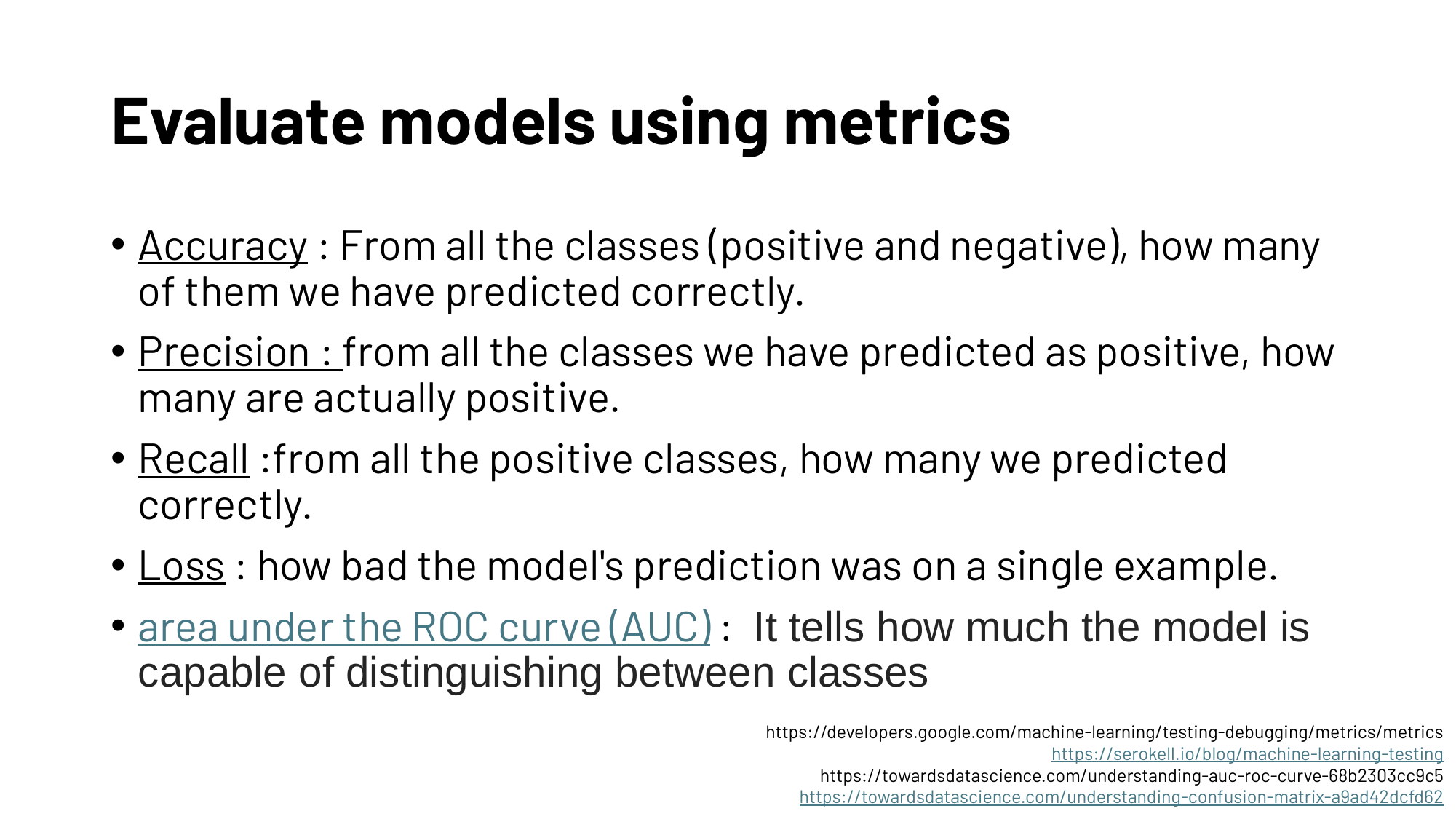

# Evaluate models using metrics
Accuracy : From all the classes (positive and negative), how many of them we have predicted correctly.
Precision : from all the classes we have predicted as positive, how many are actually positive.
Recall :from all the positive classes, how many we predicted correctly.
Loss : how bad the model's prediction was on a single example.
area under the ROC curve (AUC) :  It tells how much the model is capable of distinguishing between classes
https://developers.google.com/machine-learning/testing-debugging/metrics/metrics
https://serokell.io/blog/machine-learning-testing
https://towardsdatascience.com/understanding-auc-roc-curve-68b2303cc9c5
https://towardsdatascience.com/understanding-confusion-matrix-a9ad42dcfd62